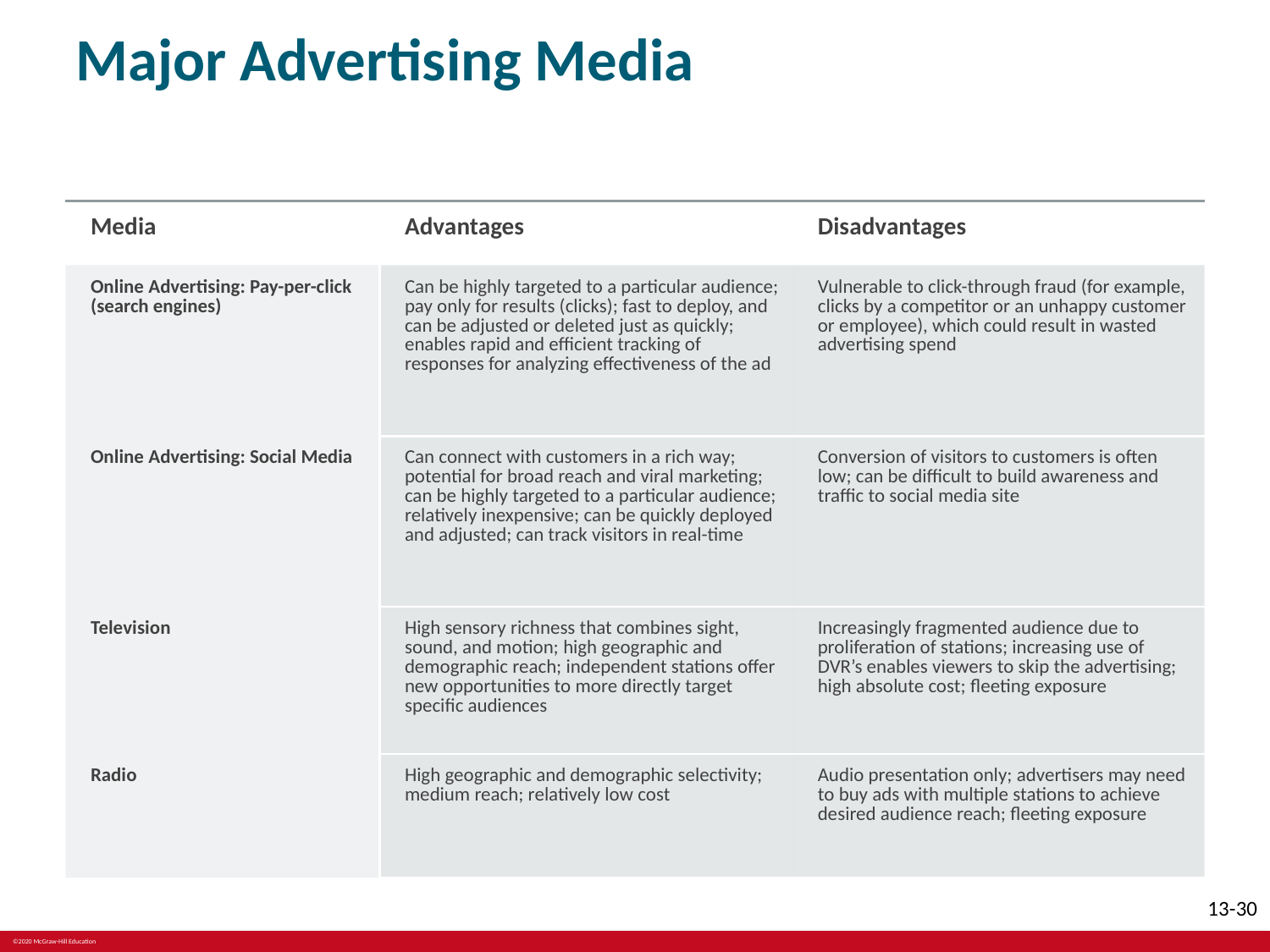

# Major Advertising Media
| Media | Advantages | Disadvantages |
| --- | --- | --- |
| Online Advertising: Pay-per-click (search engines) | Can be highly targeted to a particular audience; pay only for results (clicks); fast to deploy, and can be adjusted or deleted just as quickly; enables rapid and efficient tracking of responses for analyzing effectiveness of the ad | Vulnerable to click-through fraud (for example, clicks by a competitor or an unhappy customer or employee), which could result in wasted advertising spend |
| Online Advertising: Social Media | Can connect with customers in a rich way; potential for broad reach and viral marketing; can be highly targeted to a particular audience; relatively inexpensive; can be quickly deployed and adjusted; can track visitors in real-time | Conversion of visitors to customers is often low; can be difficult to build awareness and traffic to social media site |
| Television | High sensory richness that combines sight, sound, and motion; high geographic and demographic reach; independent stations offer new opportunities to more directly target specific audiences | Increasingly fragmented audience due to proliferation of stations; increasing use of DVR’s enables viewers to skip the advertising; high absolute cost; fleeting exposure |
| Radio | High geographic and demographic selectivity; medium reach; relatively low cost | Audio presentation only; advertisers may need to buy ads with multiple stations to achieve desired audience reach; fleeting exposure |